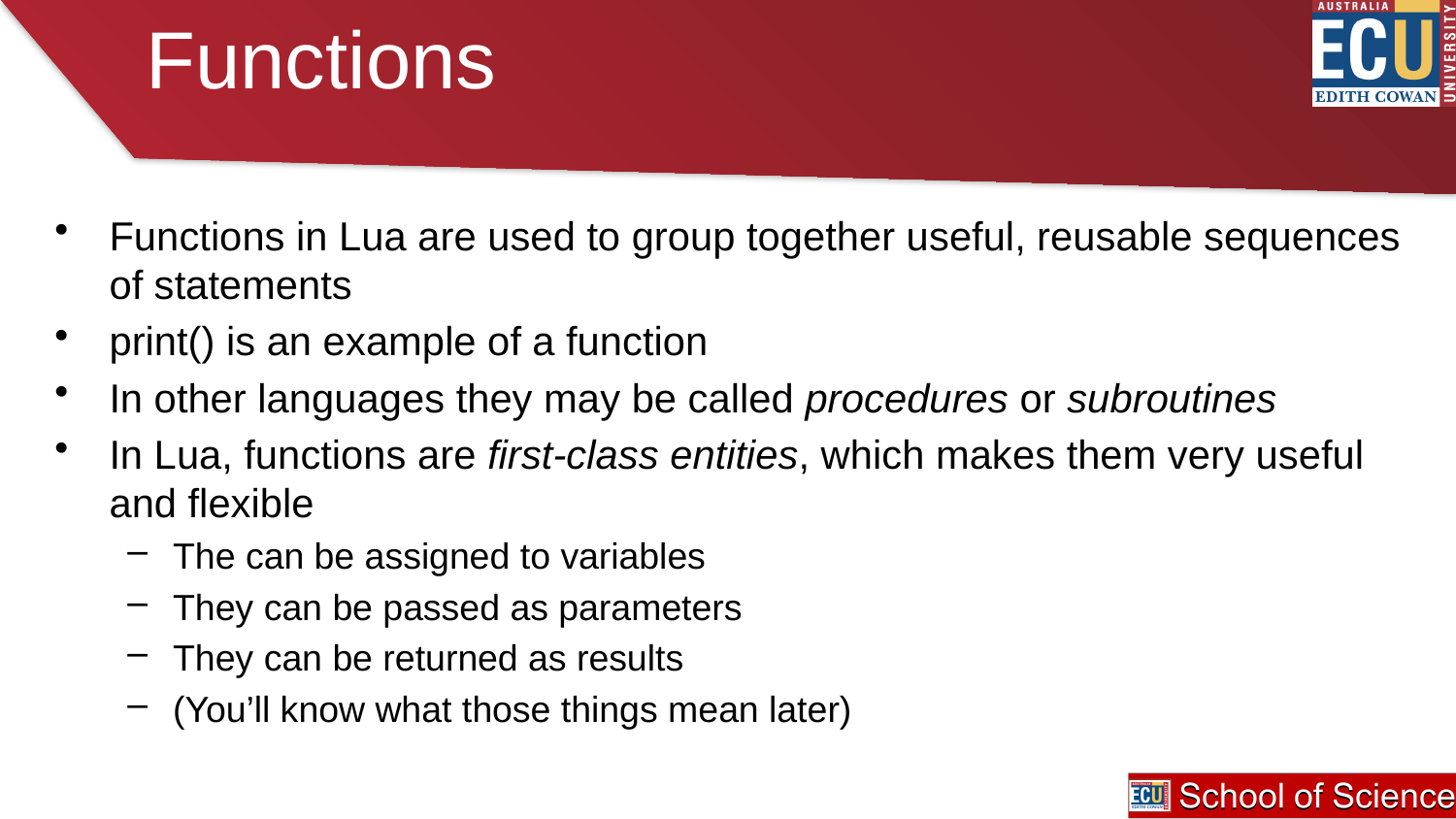

# Functions
Functions in Lua are used to group together useful, reusable sequences of statements
print() is an example of a function
In other languages they may be called procedures or subroutines
In Lua, functions are first-class entities, which makes them very useful and flexible
The can be assigned to variables
They can be passed as parameters
They can be returned as results
(You’ll know what those things mean later)